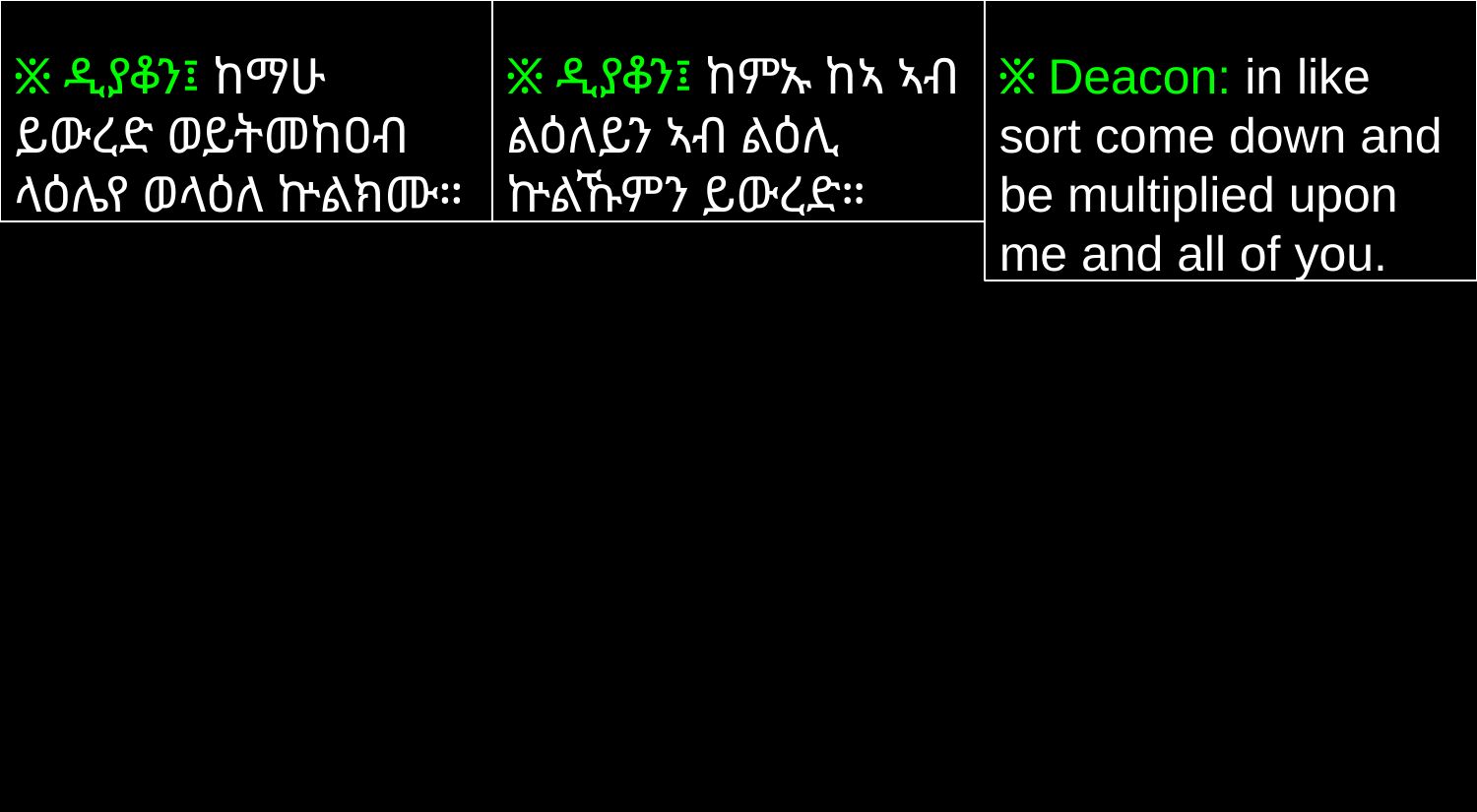

፠ ዲያቆን፤ ከማሁ ይውረድ ወይትመከዐብ ላዕሌየ ወላዕለ ኵልክሙ።

፠ ዲያቆን፤ ከምኡ ከኣ ኣብ ልዕለይን ኣብ ልዕሊ ኵልኹምን ይውረድ።

፠ Deacon: in like sort come down and be multiplied upon me and all of you.